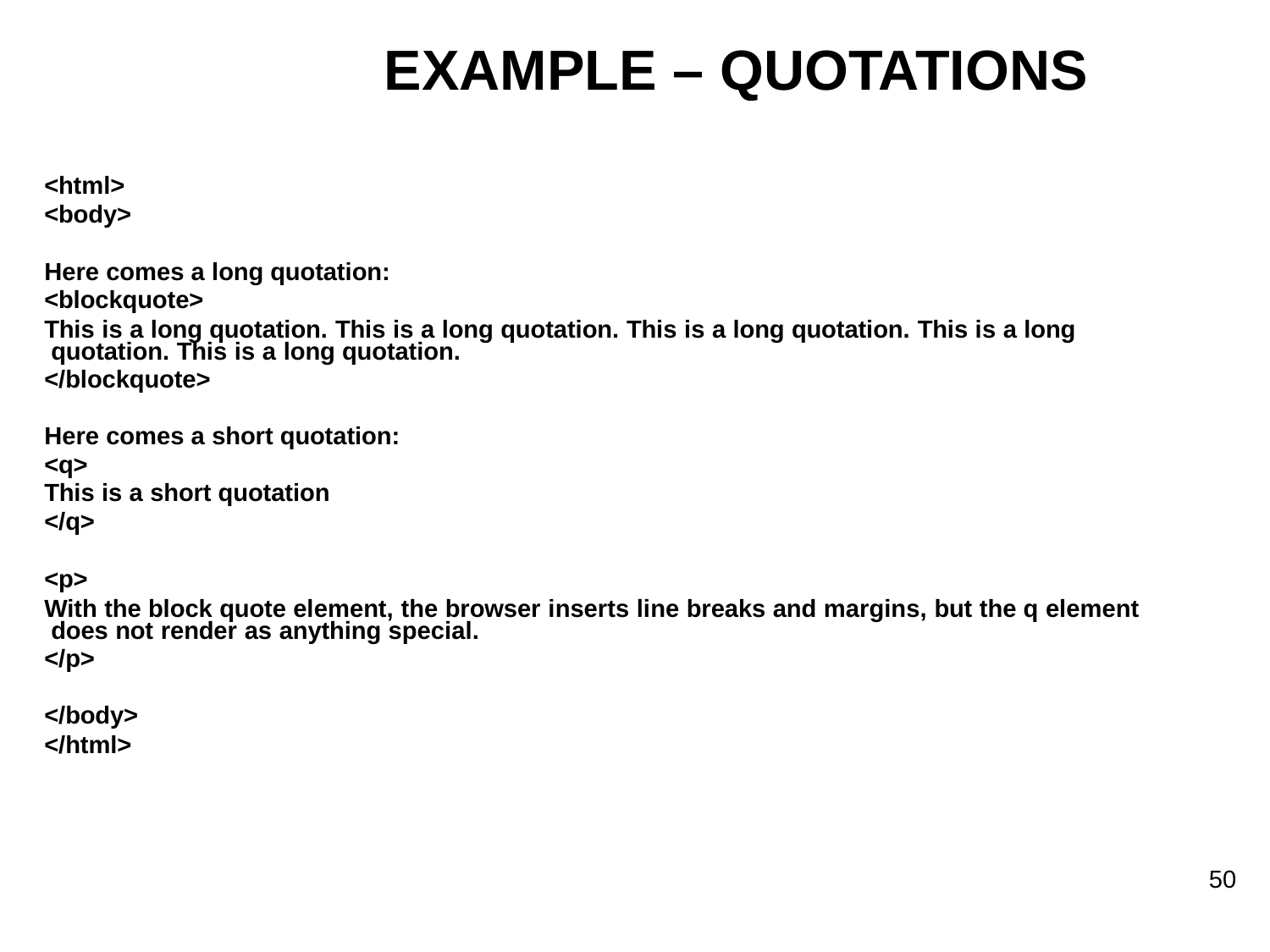

# EXAMPLE – QUOTATIONS
<html>
<body>

Here comes a long quotation:
<blockquote>
This is a long quotation. This is a long quotation. This is a long quotation. This is a long  quotation. This is a long quotation.
</blockquote>

Here comes a short quotation:
<q>
This is a short quotation
</q>

<p>
With the block quote element, the browser inserts line breaks and margins, but the q element  does not render as anything special.
</p>

</body>
</html>
50